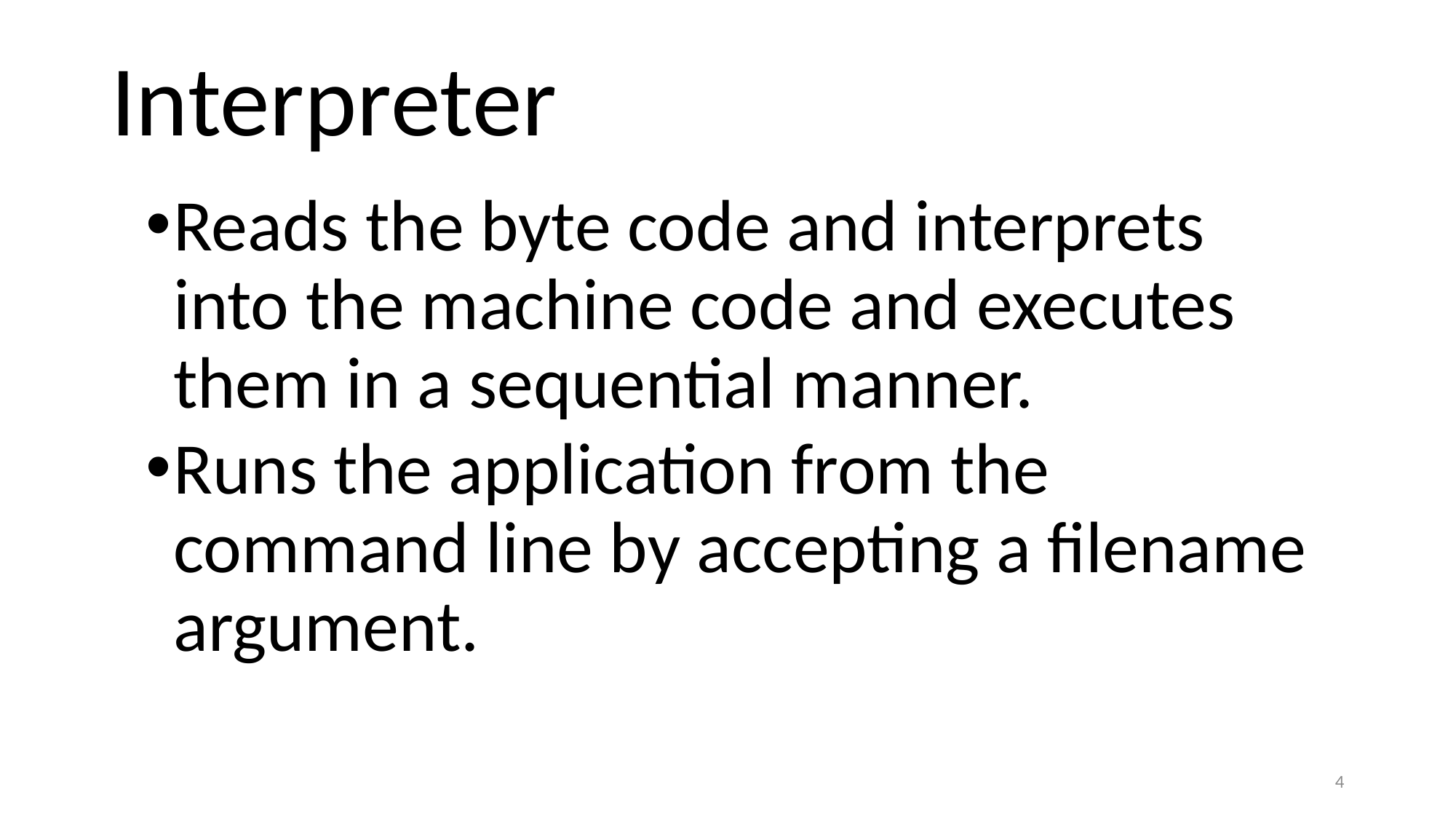

# Interpreter
Reads the byte code and interprets into the machine code and executes them in a sequential manner.
Runs the application from the command line by accepting a filename argument.
4